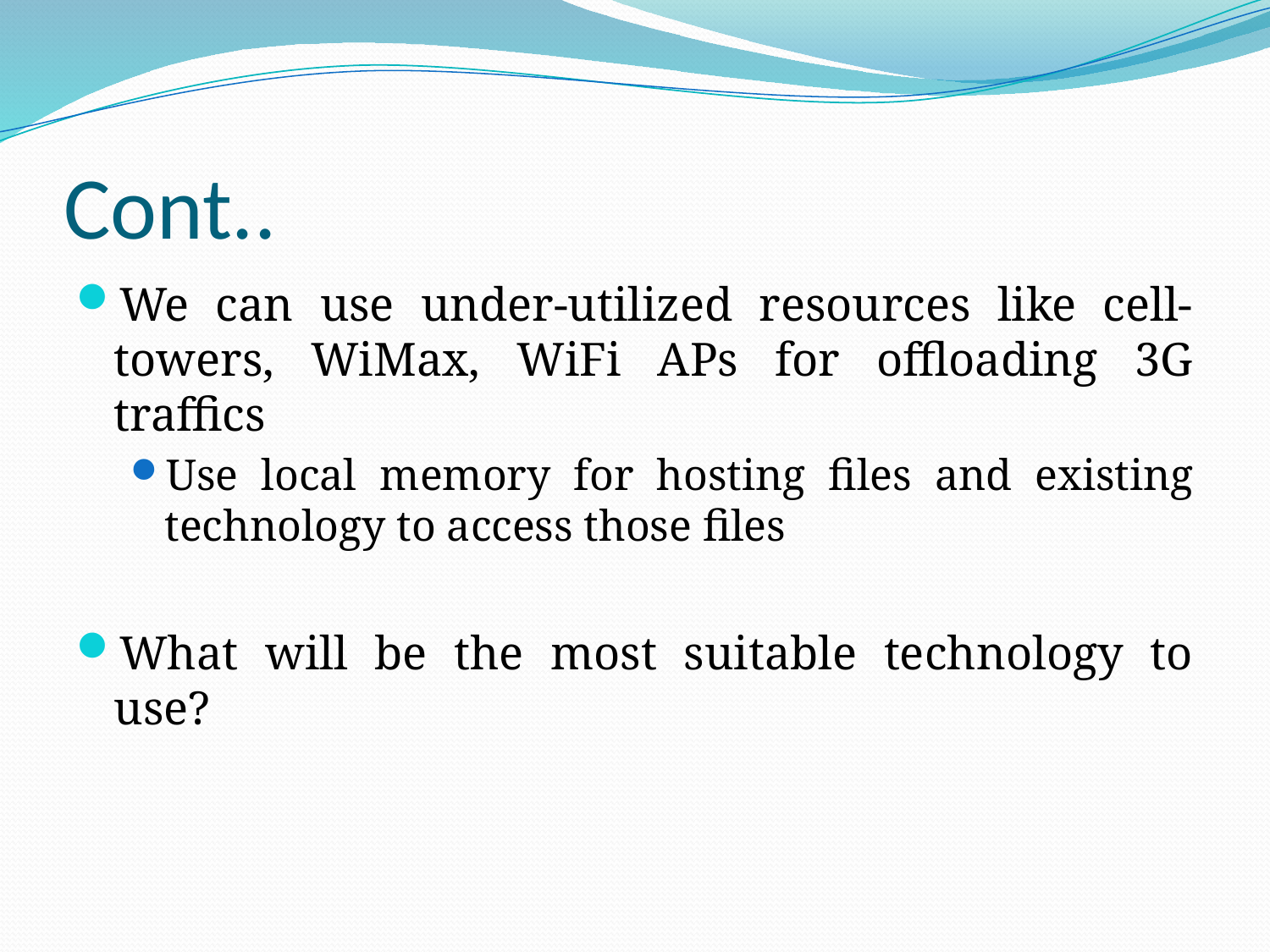

# Cont..
We can use under-utilized resources like cell-towers, WiMax, WiFi APs for offloading 3G traffics
Use local memory for hosting files and existing technology to access those files

What will be the most suitable technology to use?